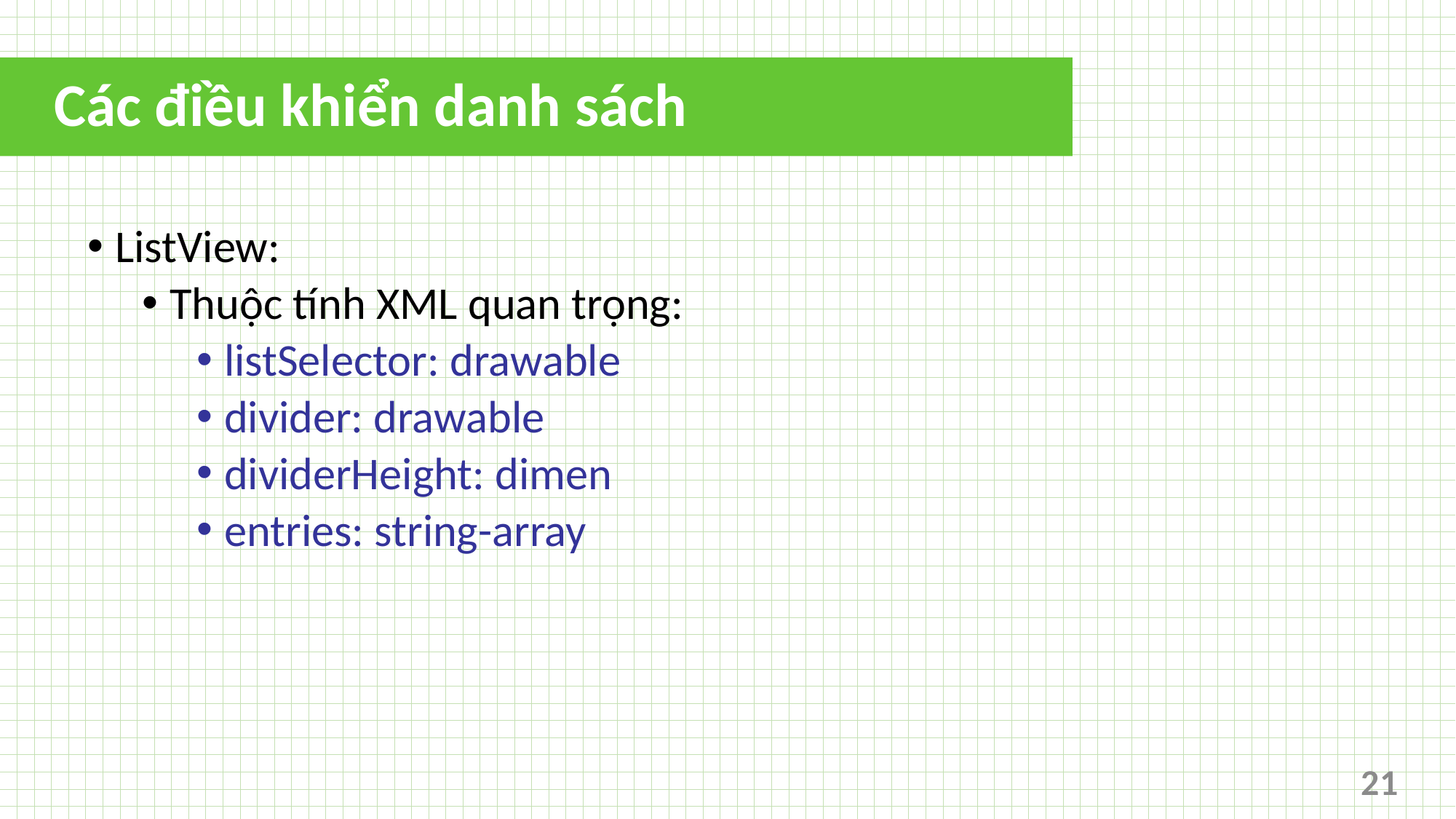

# Các điều khiển danh sách
ListView:
Thuộc tính XML quan trọng:
listSelector: drawable
divider: drawable
dividerHeight: dimen
entries: string-array

21